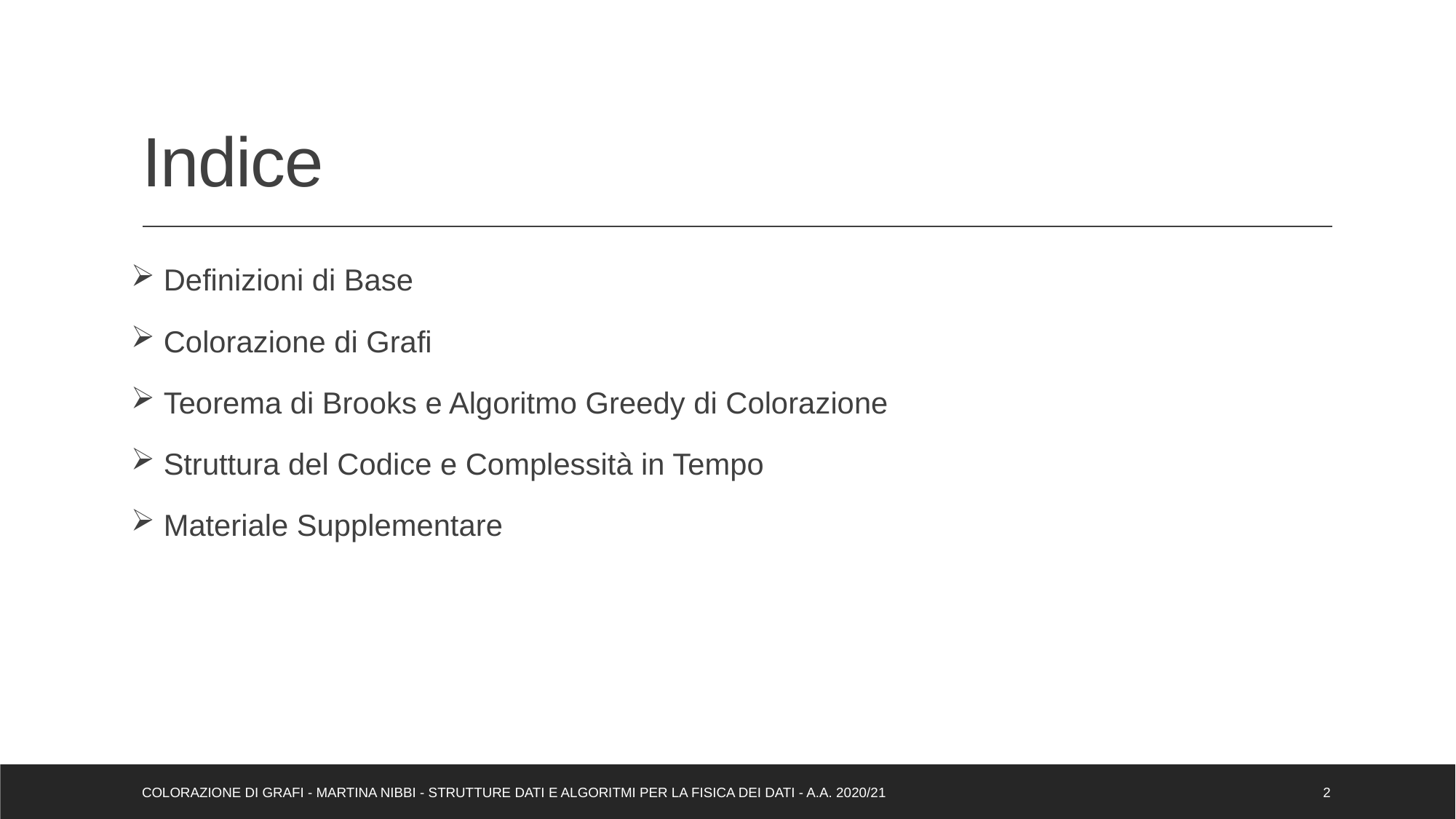

# Indice
 Definizioni di Base
 Colorazione di Grafi
 Teorema di Brooks e Algoritmo Greedy di Colorazione
 Struttura del Codice e Complessità in Tempo
 Materiale Supplementare
Colorazione di Grafi - Martina Nibbi - Strutture Dati e Algoritmi per la Fisica dei Dati - a.a. 2020/21
2